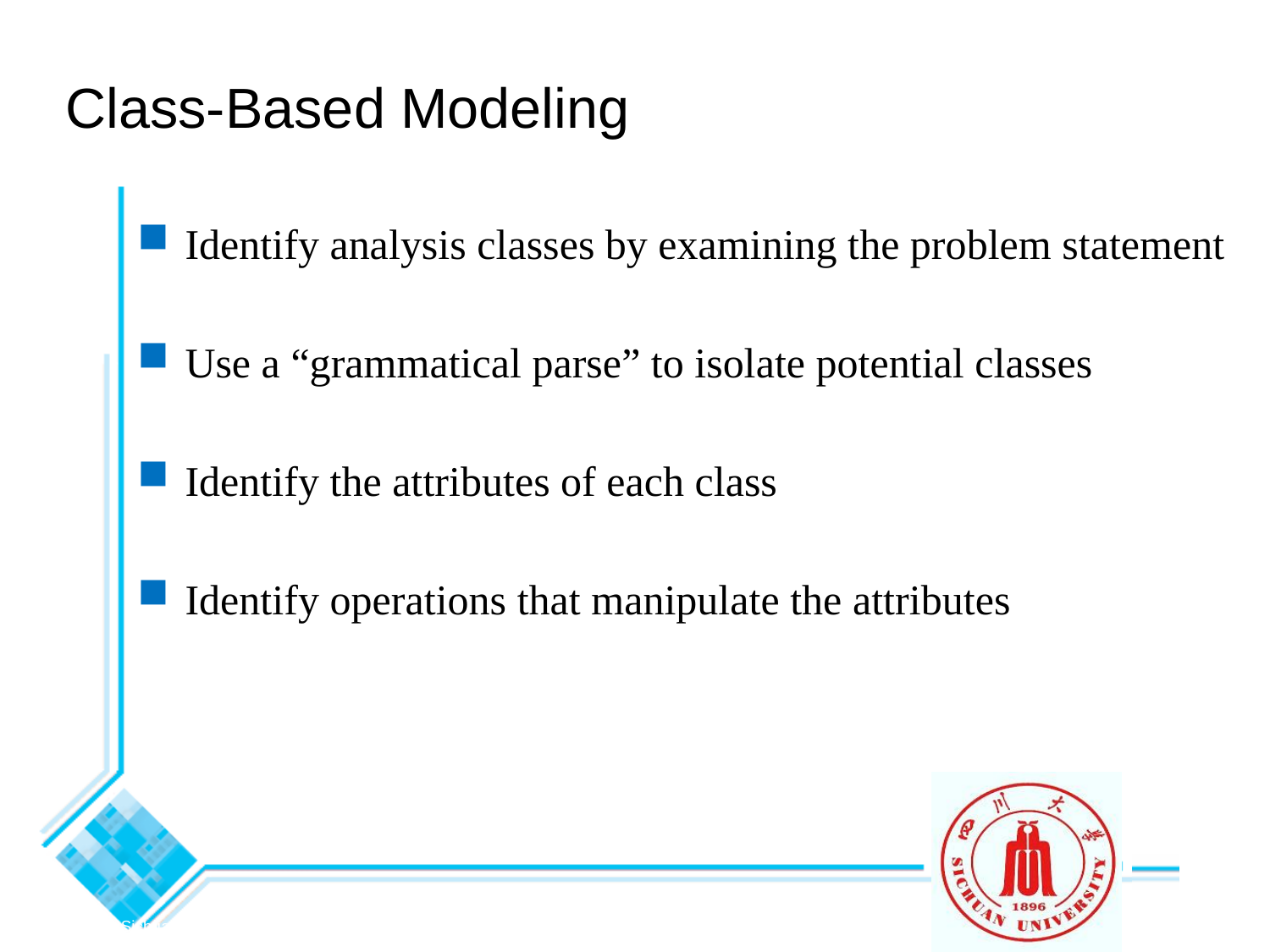

Class-Based Modeling

Identify analysis classes by examining the problem statement

Use a “grammatical parse” to isolate potential classes

Identify the attributes of each class

Identify operations that manipulate the attributes
© 2010 Sichuan University All rights reserved.  |  Confidential
124